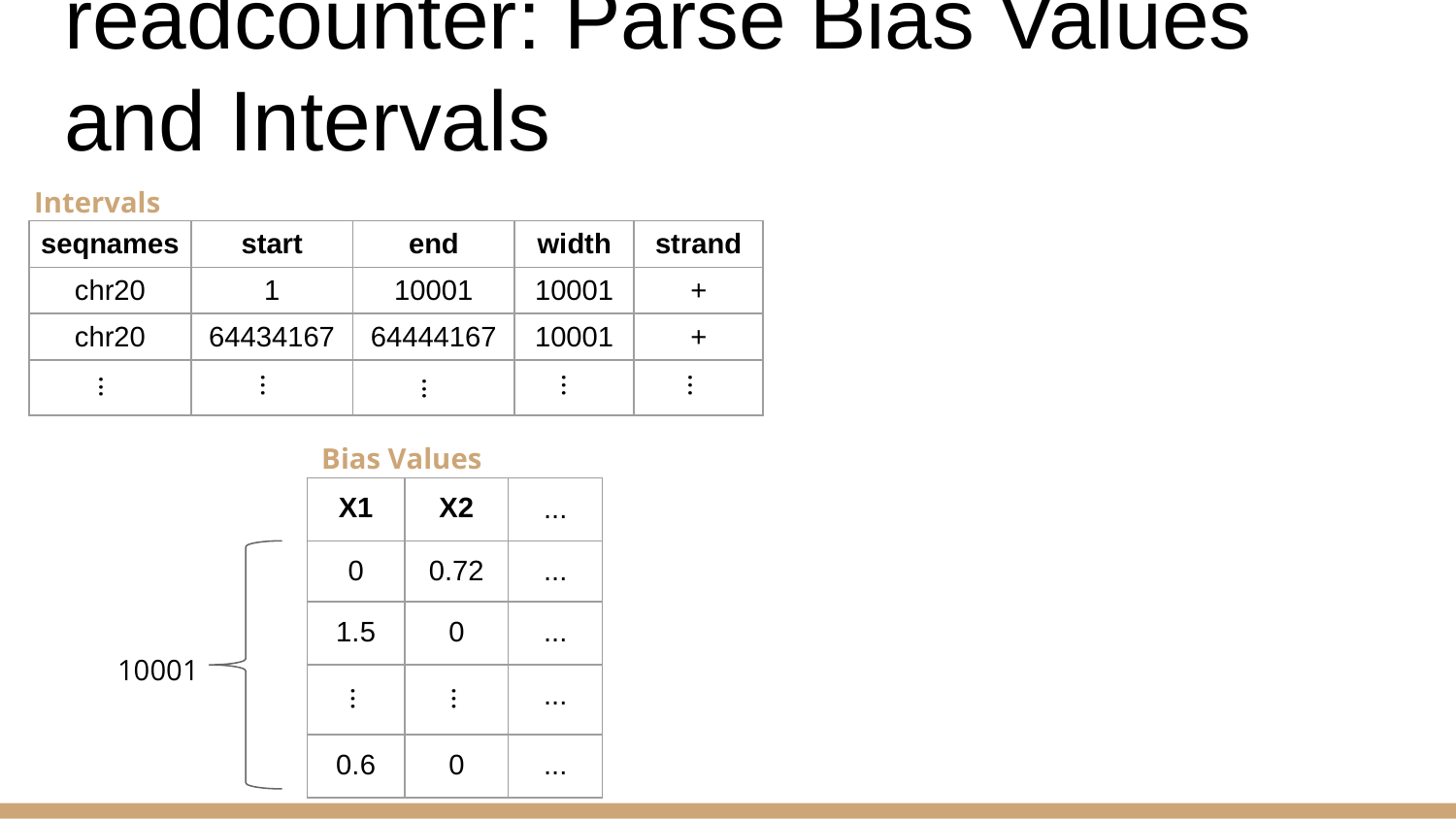

# readcounter: Parse Bias Values and Intervals
Intervals
| seqnames | start | end | width | strand |
| --- | --- | --- | --- | --- |
| chr20 | 1 | 10001 | 10001 | + |
| chr20 | 64434167 | 64444167 | 10001 | + |
|  |  |  |  |  |
...
...
...
...
...
Bias Values
| X1 | X2 | ... |
| --- | --- | --- |
| 0 | 0.72 | ... |
| 1.5 | 0 | ... |
|  |  | ... |
| 0.6 | 0 | ... |

10001
...
...